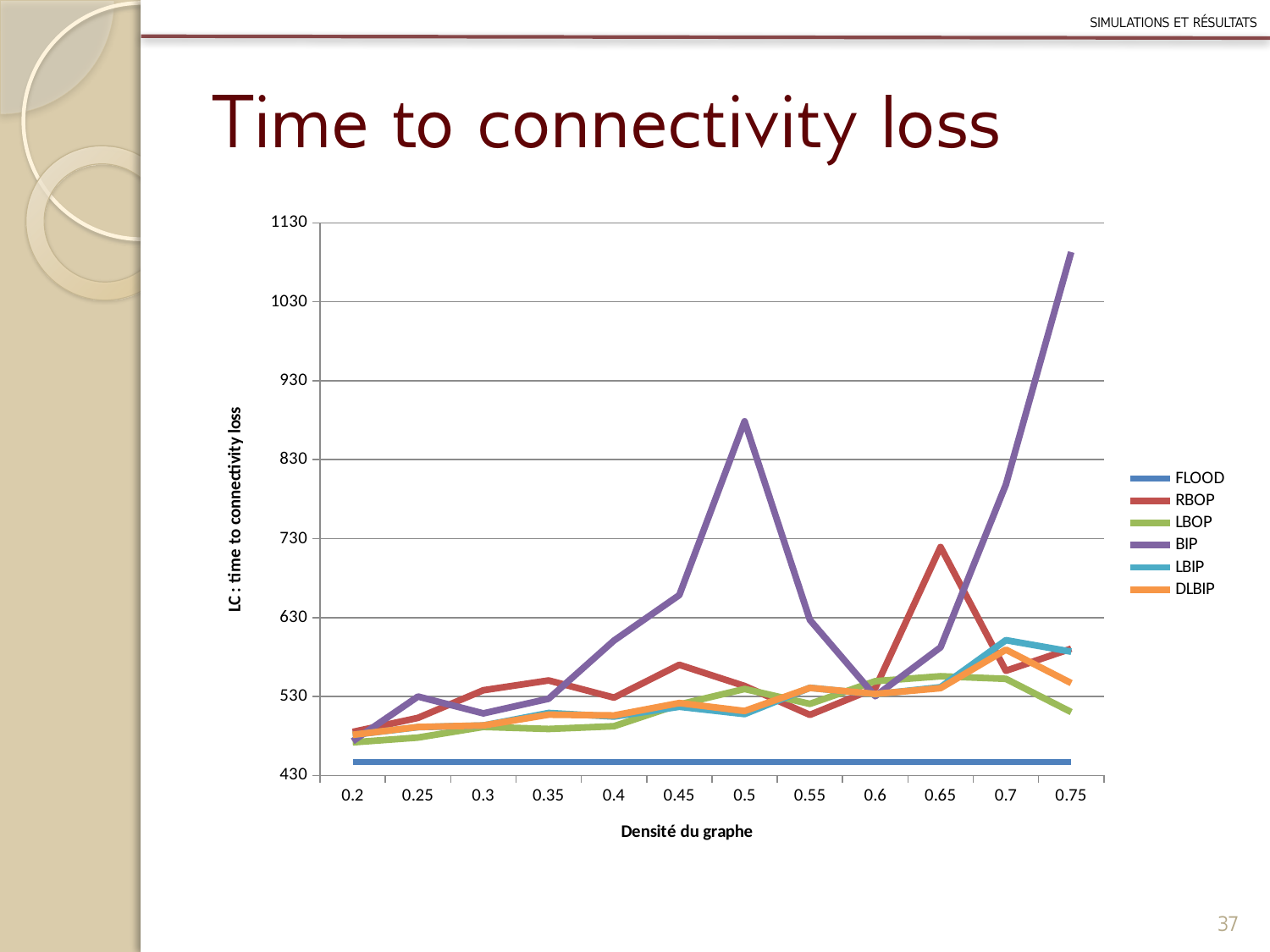

Simulations et résultats
# Time to connectivity loss

### Chart

| Category | FLOOD | RBOP | LBOP | BIP | LBIP | DLBIP |
|---|---|---|---|---|---|---|
| 0.2 | 447.0 | 485.1739999999999 | 471.9569999999996 | 473.348 | 481.4349999999994 | 481.5219999999996 |
| 0.25 | 447.0 | 502.9379999999994 | 478.015 | 529.985 | 491.154 | 491.338 |
| 0.3 | 447.0 | 537.9249999999995 | 491.473 | 508.677 | 493.28 | 493.3229999999999 |
| 0.35 | 447.0 | 550.3659999999992 | 488.927 | 527.195 | 509.146 | 507.0 |
| 0.4 | 447.0 | 528.6 | 492.382 | 600.8549999999993 | 504.6 | 506.055 |
| 0.45 | 447.0 | 570.188 | 519.9059999999994 | 658.4689999999996 | 517.0 | 521.75 |
| 0.5 | 447.0 | 543.3399999999993 | 539.528 | 878.585 | 507.755 | 511.6789999999999 |
| 0.55 | 447.0 | 506.778 | 520.704 | 627.0 | 541.074 | 540.9259999999994 |
| 0.6 | 447.0 | 540.5679999999994 | 549.4319999999993 | 530.405 | 532.784 | 533.27 |
| 0.65 | 447.0 | 719.3869999999994 | 555.645 | 592.3549999999993 | 541.839 | 540.613 |
| 0.7 | 447.0 | 562.545 | 552.3639999999994 | 798.545 | 601.3639999999994 | 589.3639999999994 |
| 0.75 | 447.0 | 590.636 | 510.273 | 1093.0 | 586.8179999999994 | 547.0 |
37